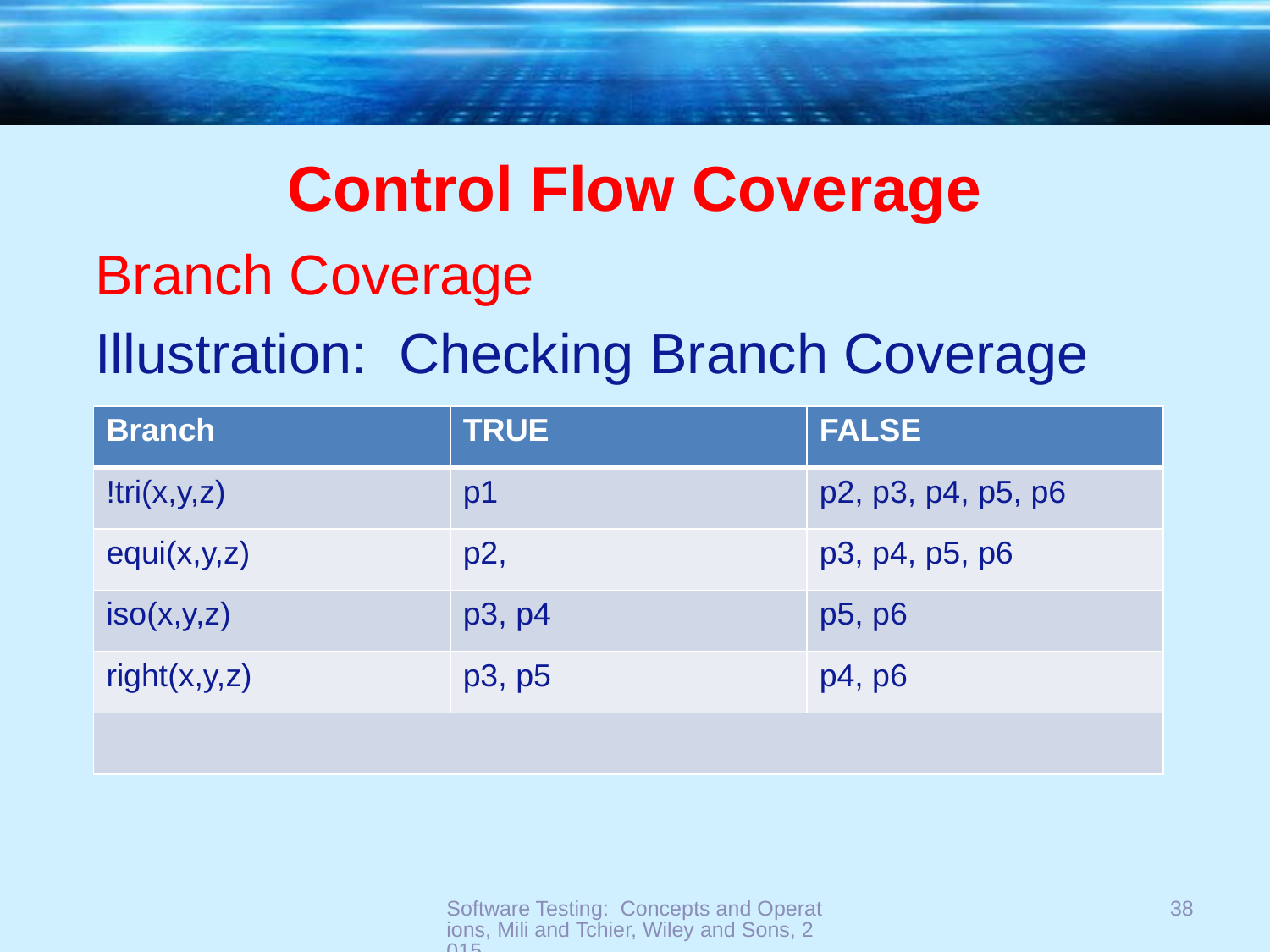

# Control Flow Coverage
Branch Coverage
Illustration:  Checking Branch Coverage
| Branch | TRUE | FALSE |
| --- | --- | --- |
| !tri(x,y,z) | p1 | p2, p3, p4, p5, p6 |
| equi(x,y,z) | p2, | p3, p4, p5, p6 |
| iso(x,y,z) | p3, p4 | p5, p6 |
| right(x,y,z) | p3, p5 | p4, p6 |
|  |  |  |
Software Testing:  Concepts and Operations, Mili and Tchier, Wiley and Sons, 2015
38